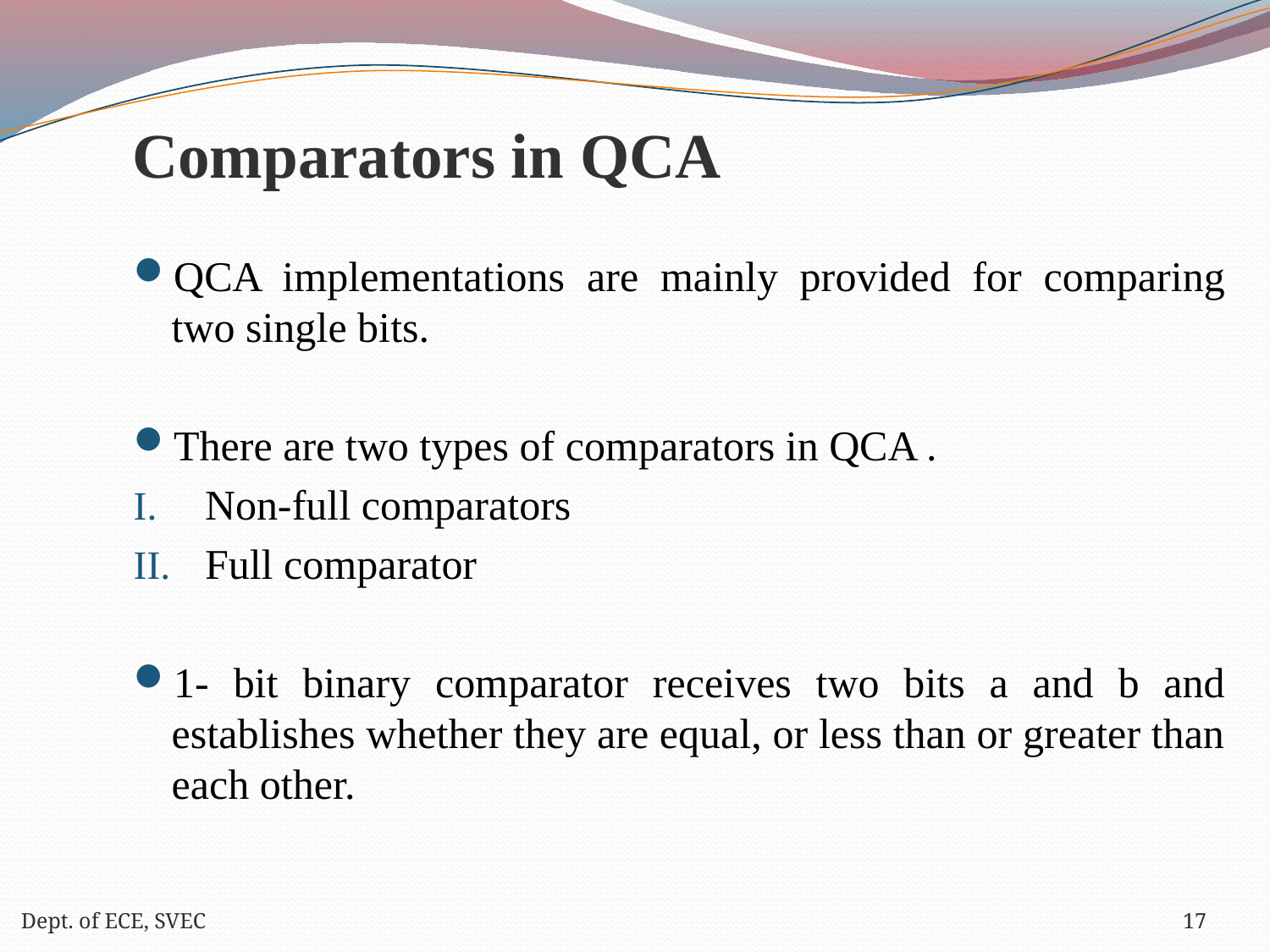

# Comparators in QCA
QCA implementations are mainly provided for comparing two single bits.

There are two types of comparators in QCA .
Non-full comparators
Full comparator

1- bit binary comparator receives two bits a and b and establishes whether they are equal, or less than or greater than each other.
Dept. of ECE, SVEC
17